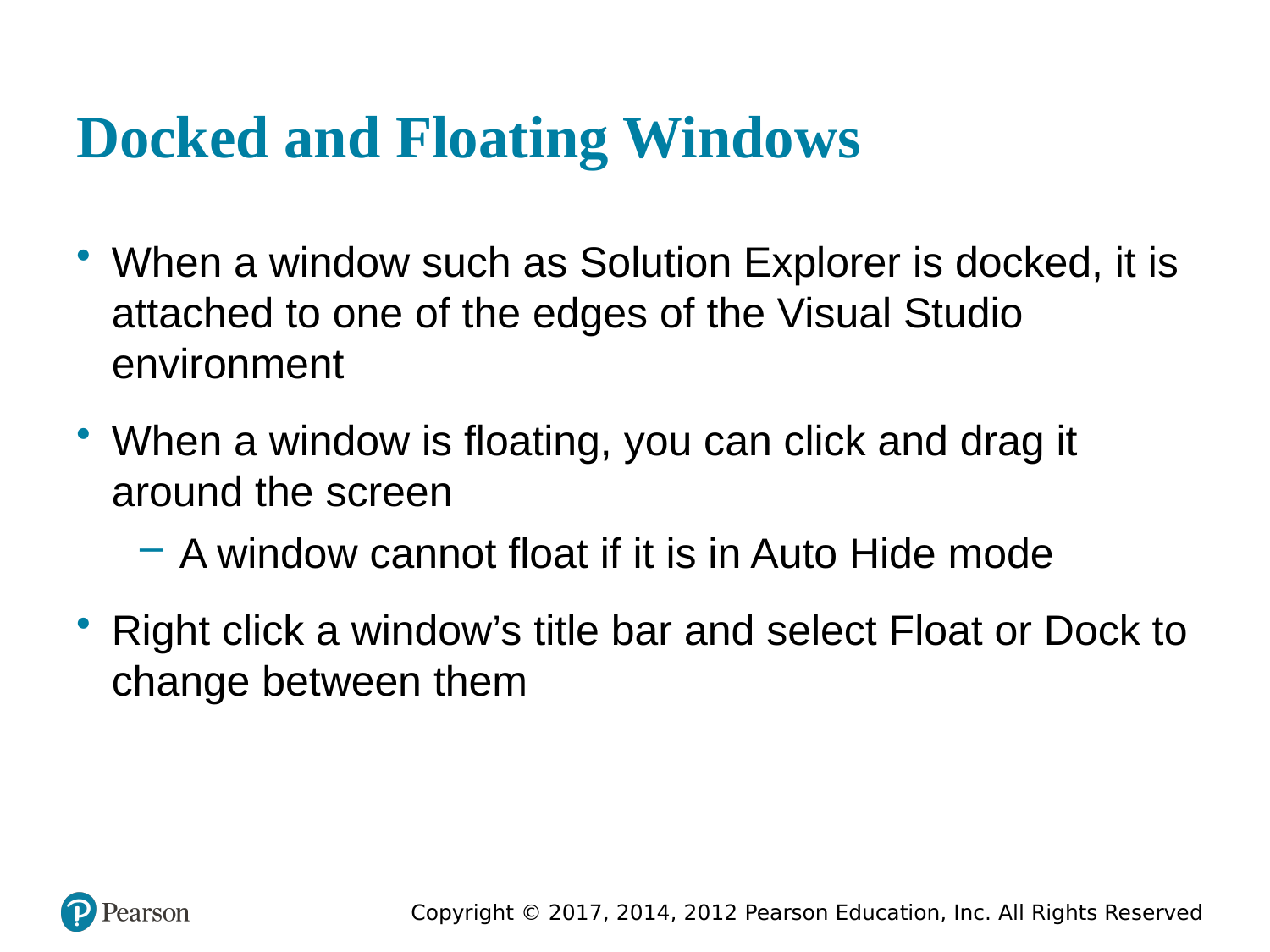

# Docked and Floating Windows
When a window such as Solution Explorer is docked, it is attached to one of the edges of the Visual Studio environment
When a window is floating, you can click and drag it around the screen
A window cannot float if it is in Auto Hide mode
Right click a window’s title bar and select Float or Dock to change between them